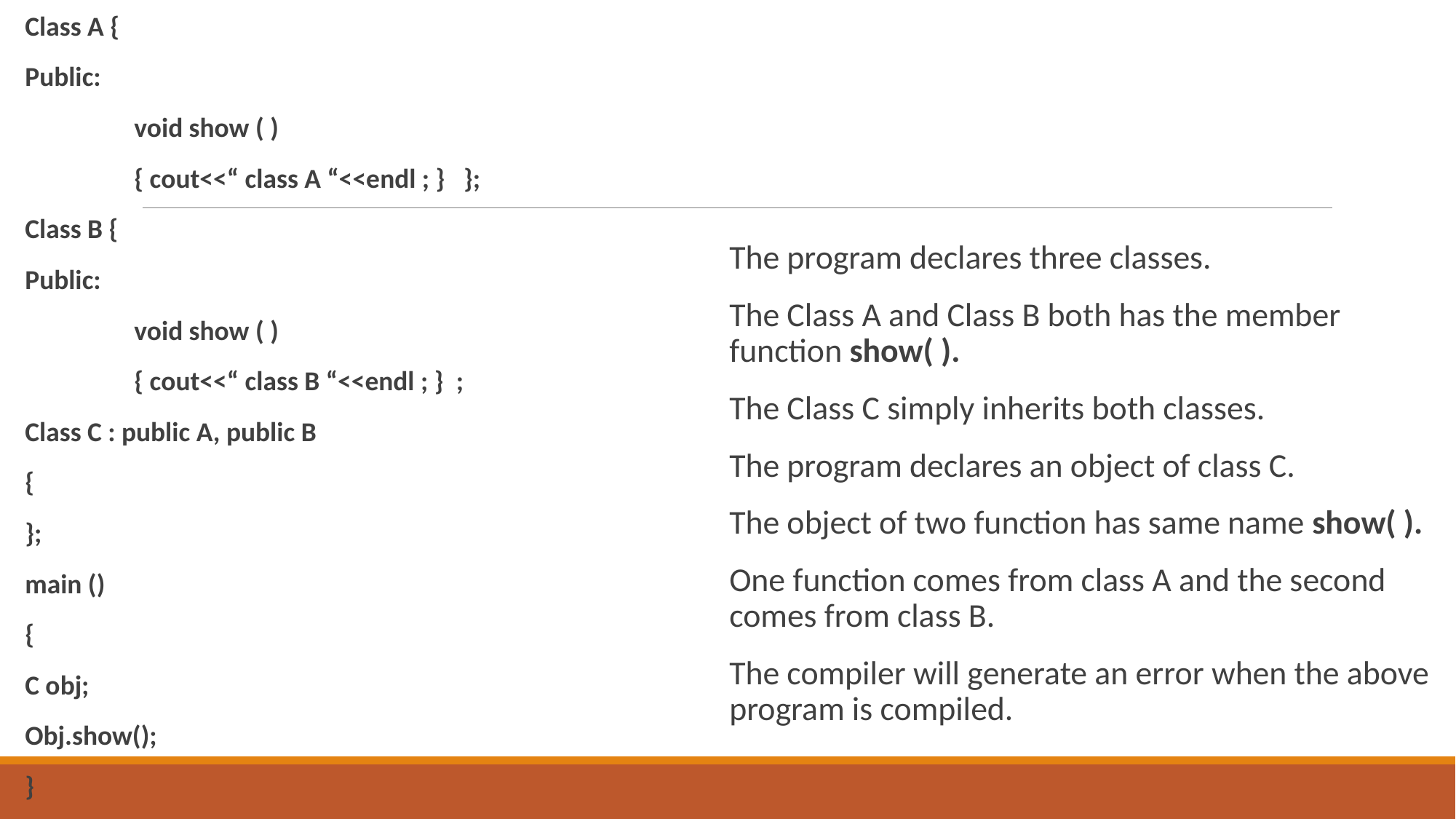

Class A {
Public:
	void show ( )
	{ cout<<“ class A “<<endl ; }   };
Class B {
Public:
	void show ( )
	{ cout<<“ class B “<<endl ; }  ;
Class C : public A, public B
{
};
main ()
{
C obj;
Obj.show();
}

The program declares three classes.
The Class A and Class B both has the member function show( ).
The Class C simply inherits both classes.
The program declares an object of class C.
The object of two function has same name show( ).
One function comes from class A and the second comes from class B.
The compiler will generate an error when the above program is compiled.